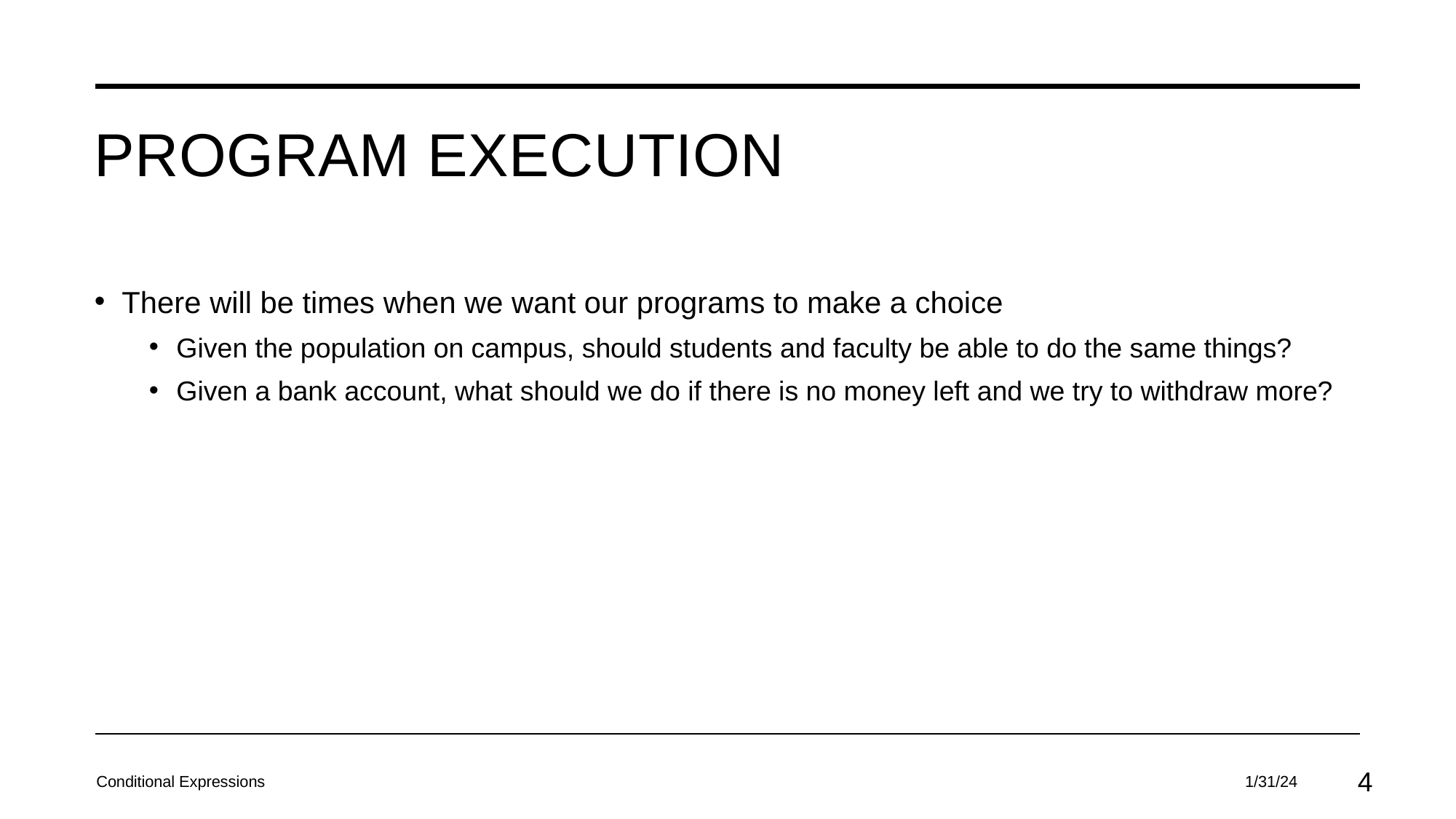

# Program Execution
There will be times when we want our programs to make a choice
Given the population on campus, should students and faculty be able to do the same things?
Given a bank account, what should we do if there is no money left and we try to withdraw more?
Conditional Expressions
1/31/24
4